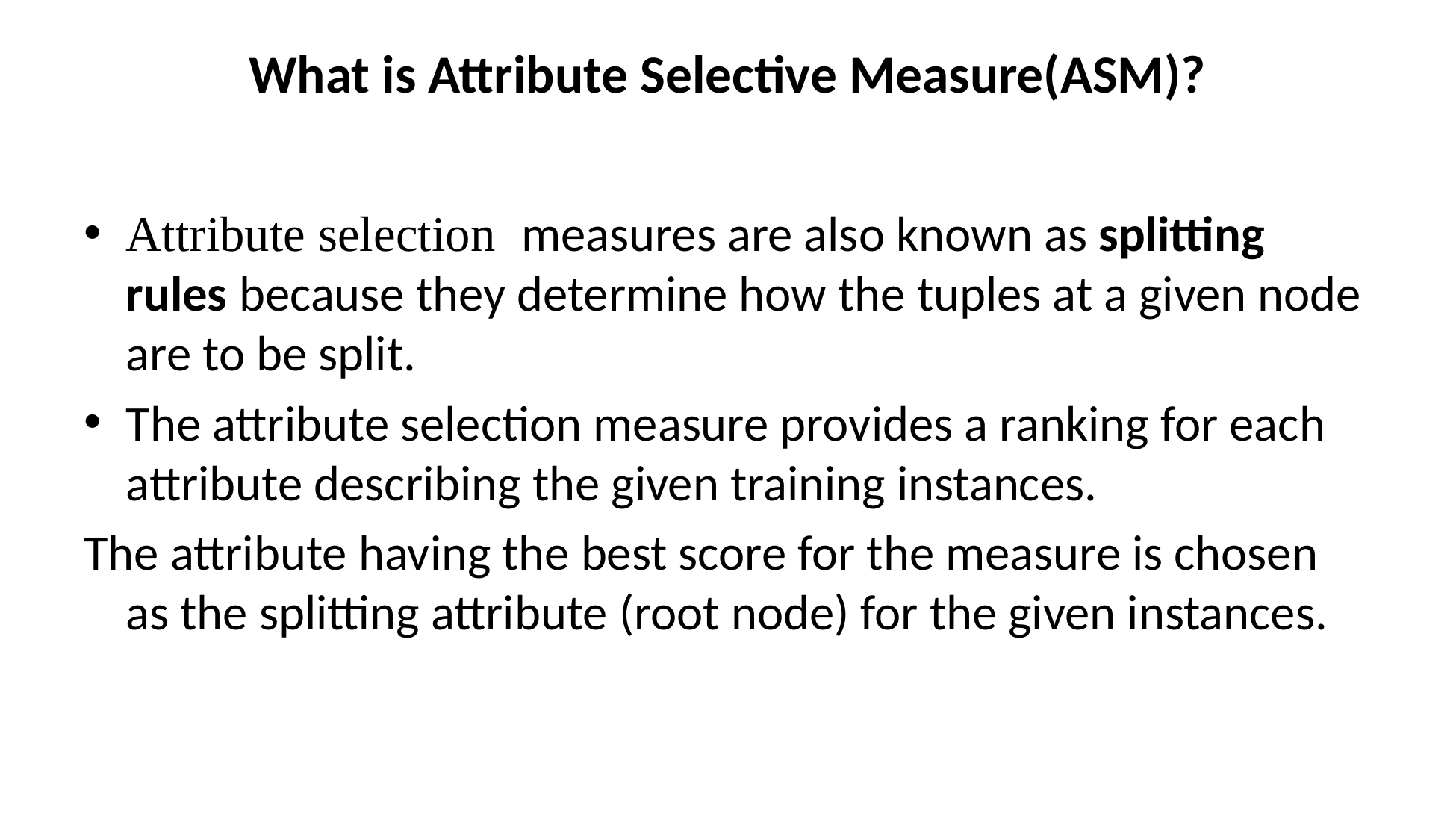

# What is Attribute Selective Measure(ASM)?
Attribute selection  measures are also known as splitting rules because they determine how the tuples at a given node are to be split.
The attribute selection measure provides a ranking for each attribute describing the given training instances.
The attribute having the best score for the measure is chosen as the splitting attribute (root node) for the given instances.